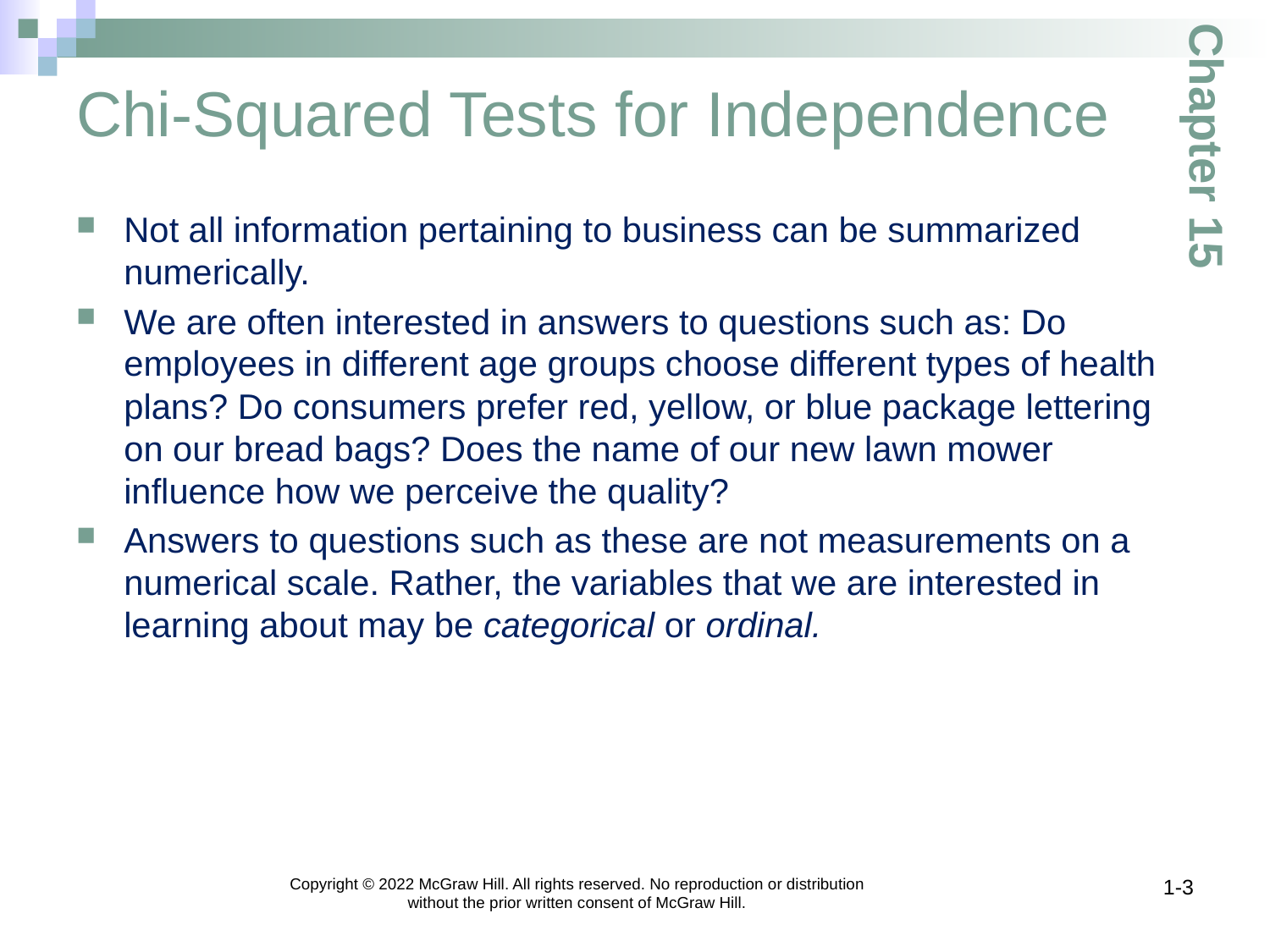

# Chi-Squared Tests for Independence
Chapter 15
Not all information pertaining to business can be summarized numerically.
We are often interested in answers to questions such as: Do employees in different age groups choose different types of health plans? Do consumers prefer red, yellow, or blue package lettering on our bread bags? Does the name of our new lawn mower influence how we perceive the quality?
Answers to questions such as these are not measurements on a numerical scale. Rather, the variables that we are interested in learning about may be categorical or ordinal.
Copyright © 2022 McGraw Hill. All rights reserved. No reproduction or distribution without the prior written consent of McGraw Hill.
1-3